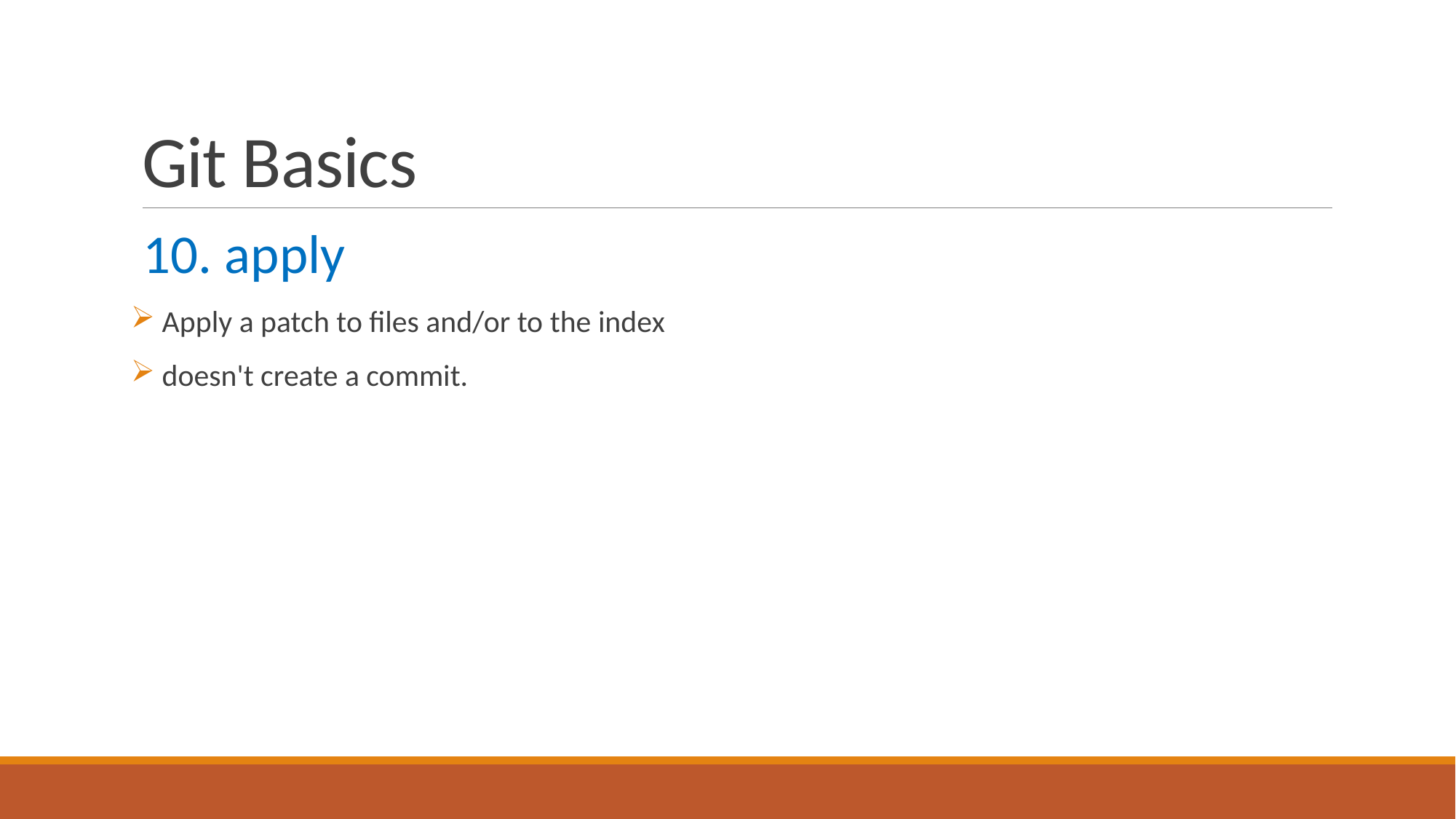

# Git Basics
10. apply
 Apply a patch to files and/or to the index
 doesn't create a commit.